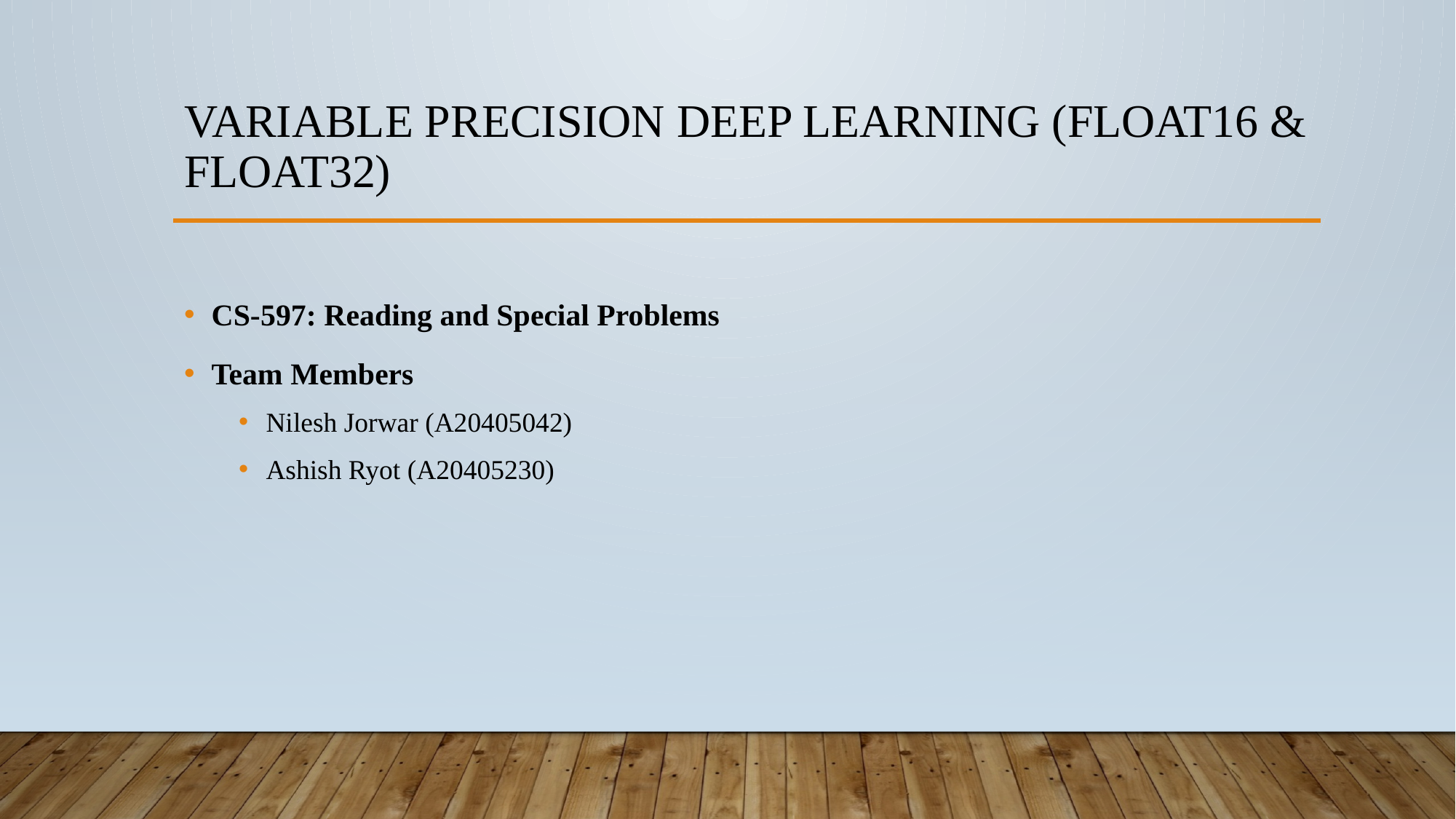

# variable precision deep learning (float16 & float32)

CS-597: Reading and Special Problems
Team Members
Nilesh Jorwar (A20405042)
Ashish Ryot (A20405230)